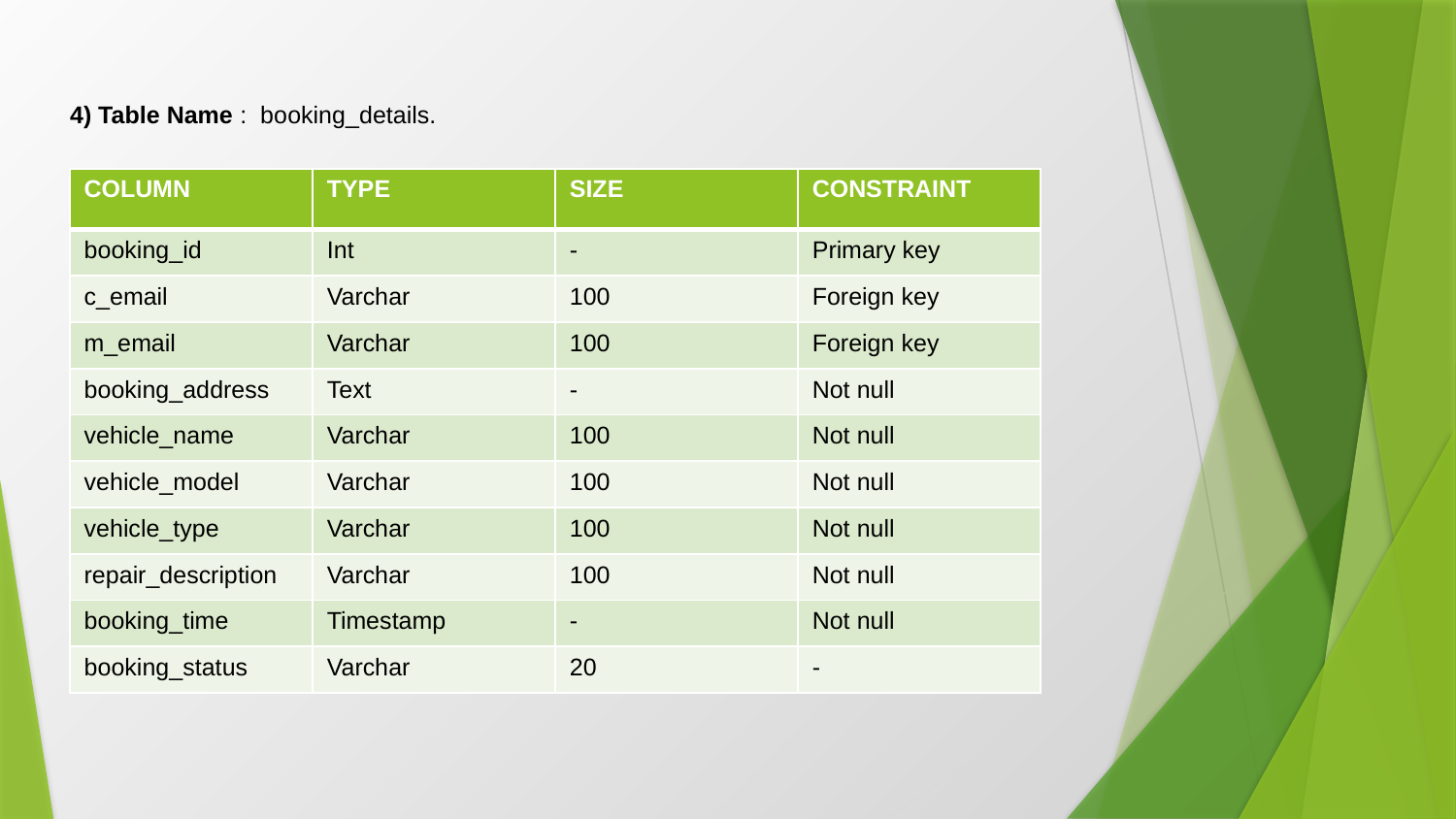

4) Table Name :  booking_details.
| COLUMN | TYPE | SIZE | CONSTRAINT |
| --- | --- | --- | --- |
| booking\_id | Int | - | Primary key |
| c\_email | Varchar | 100 | Foreign key |
| m\_email | Varchar | 100 | Foreign key |
| booking\_address | Text | - | Not null |
| vehicle\_name | Varchar | 100 | Not null |
| vehicle\_model | Varchar | 100 | Not null |
| vehicle\_type | Varchar | 100 | Not null |
| repair\_description | Varchar | 100 | Not null |
| booking\_time | Timestamp | - | Not null |
| booking\_status | Varchar | 20 | - |